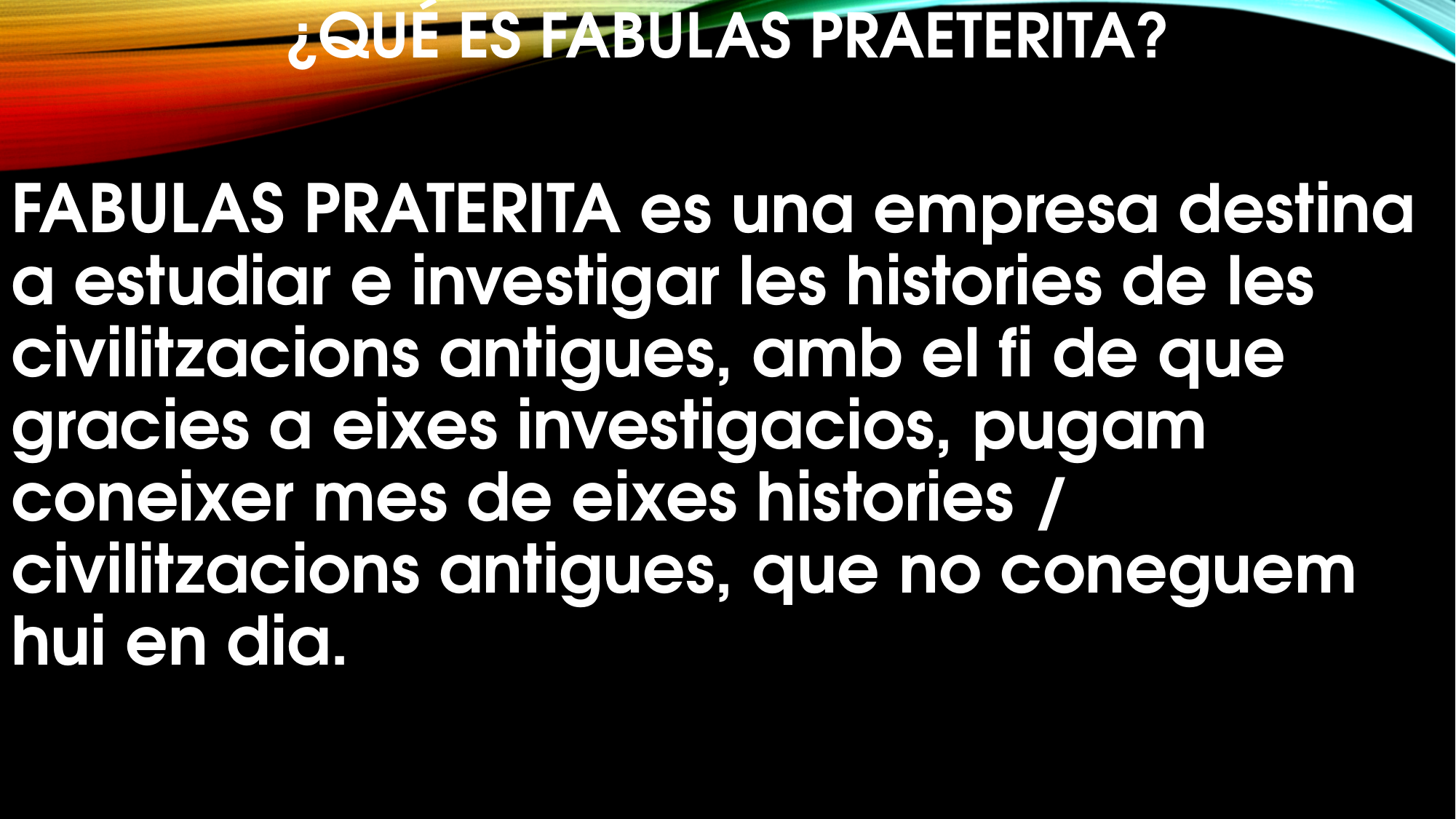

# ¿Qué es FABULAS PRAETERITA?
FABULAS PRATERITA es una empresa destina a estudiar e investigar les histories de les civilitzacions antigues, amb el fi de que gracies a eixes investigacios, pugam coneixer mes de eixes histories / civilitzacions antigues, que no coneguem hui en dia.